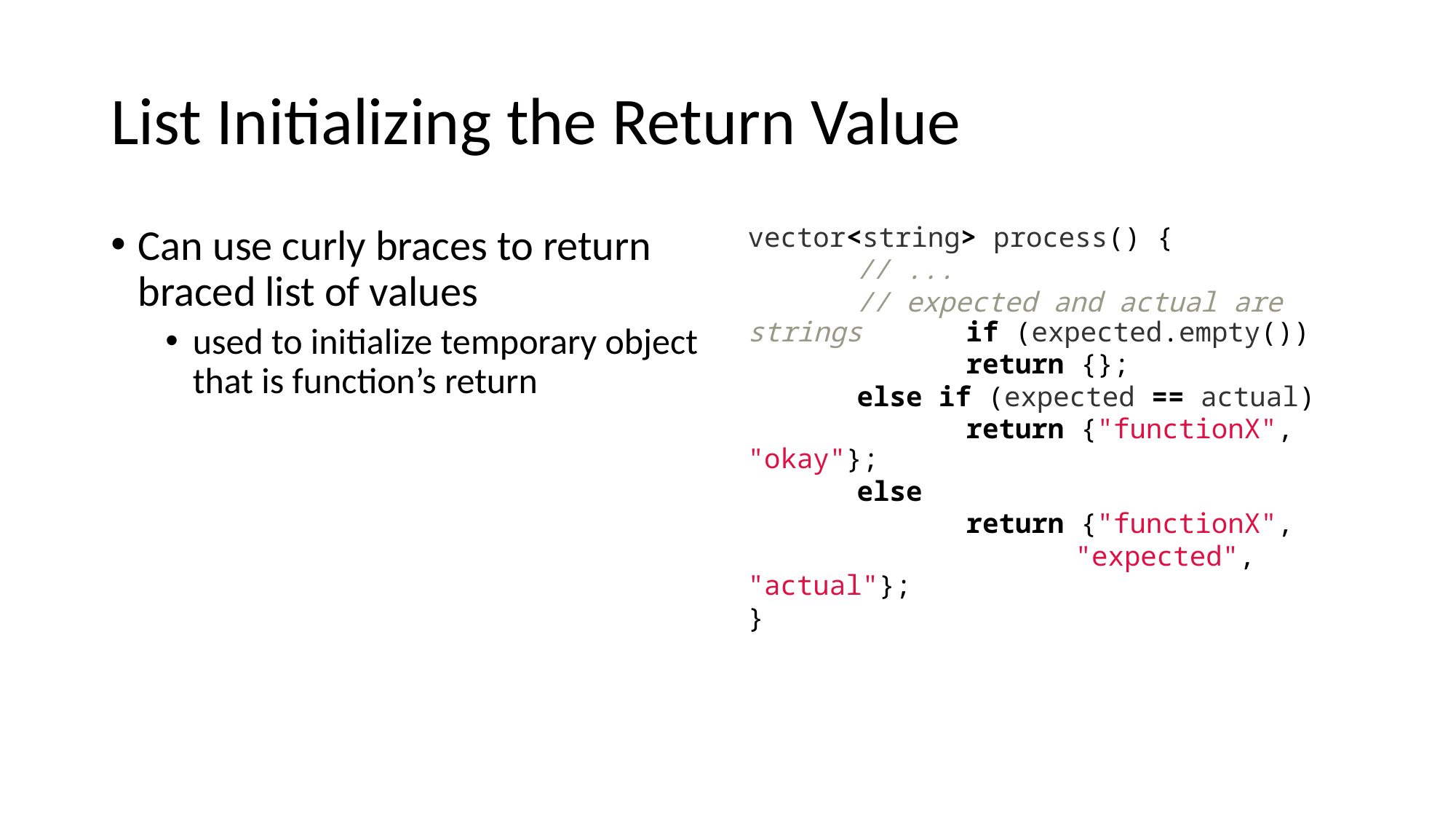

# List Initializing the Return Value
Can use curly braces to return braced list of values
used to initialize temporary object that is function’s return
vector<string> process() {
	// ...
	// expected and actual are strings 	if (expected.empty())
		return {};
	else if (expected == actual)
		return {"functionX", "okay"};
	else
		return {"functionX",
			"expected", "actual"};
}